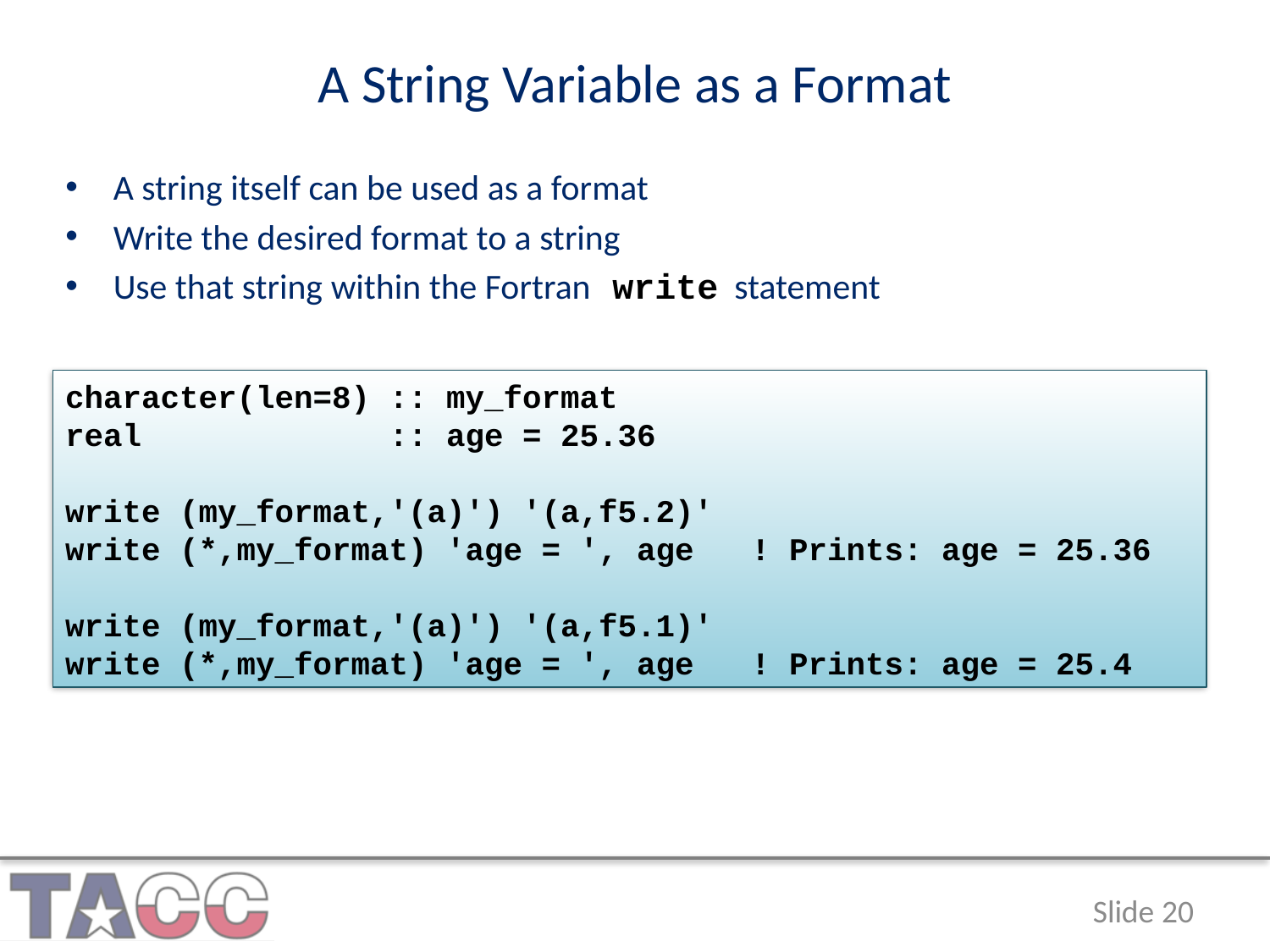

A String Variable as a Format
A string itself can be used as a format
Write the desired format to a string
Use that string within the Fortran write  statement
character(len=8) :: my_format
real             :: age = 25.36

write (my_format,'(a)') '(a,f5.2)'
write (*,my_format) 'age = ', age   ! Prints: age = 25.36

write (my_format,'(a)') '(a,f5.1)'
write (*,my_format) 'age = ', age   ! Prints: age = 25.4